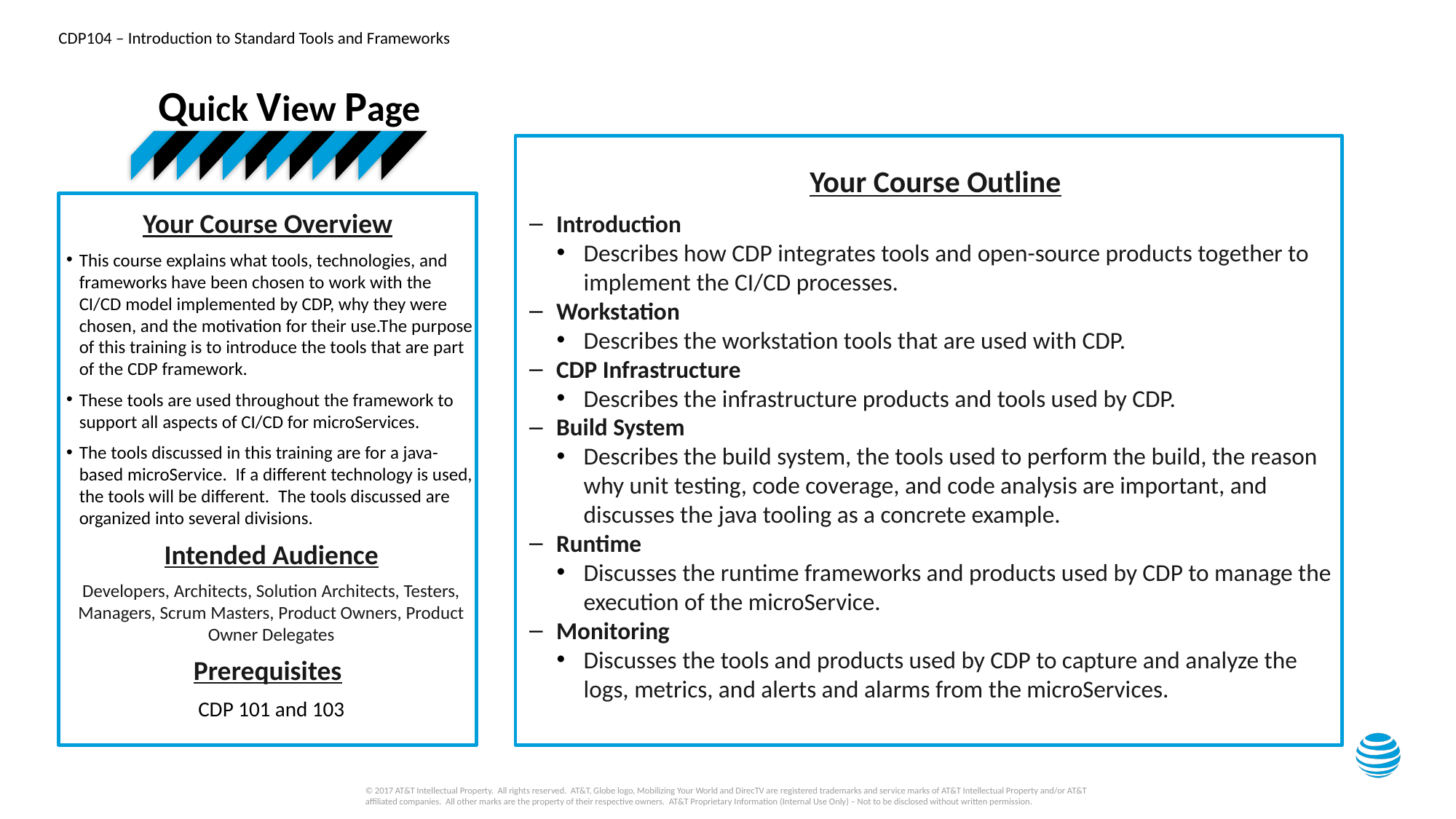

Quick View Page

Your Course Outline
Introduction
Describes how CDP integrates tools and open-source products together to implement the CI/CD processes.
Workstation
Describes the workstation tools that are used with CDP.
CDP Infrastructure
Describes the infrastructure products and tools used by CDP.
Build System
Describes the build system, the tools used to perform the build, the reason why unit testing, code coverage, and code analysis are important, and discusses the java tooling as a concrete example.
Runtime
Discusses the runtime frameworks and products used by CDP to manage the execution of the microService.
Monitoring
Discusses the tools and products used by CDP to capture and analyze the logs, metrics, and alerts and alarms from the microServices.

Your Course Overview
This course explains what tools, technologies, and frameworks have been chosen to work with the CI/CD model implemented by CDP, why they were chosen, and the motivation for their use.The purpose of this training is to introduce the tools that are part of the CDP framework.
These tools are used throughout the framework to support all aspects of CI/CD for microServices.
The tools discussed in this training are for a java-based microService.  If a different technology is used, the tools will be different.  The tools discussed are organized into several divisions.
Intended Audience
Developers, Architects, Solution Architects, Testers, Managers, Scrum Masters, Product Owners, Product Owner Delegates
Prerequisites
CDP 101 and 103